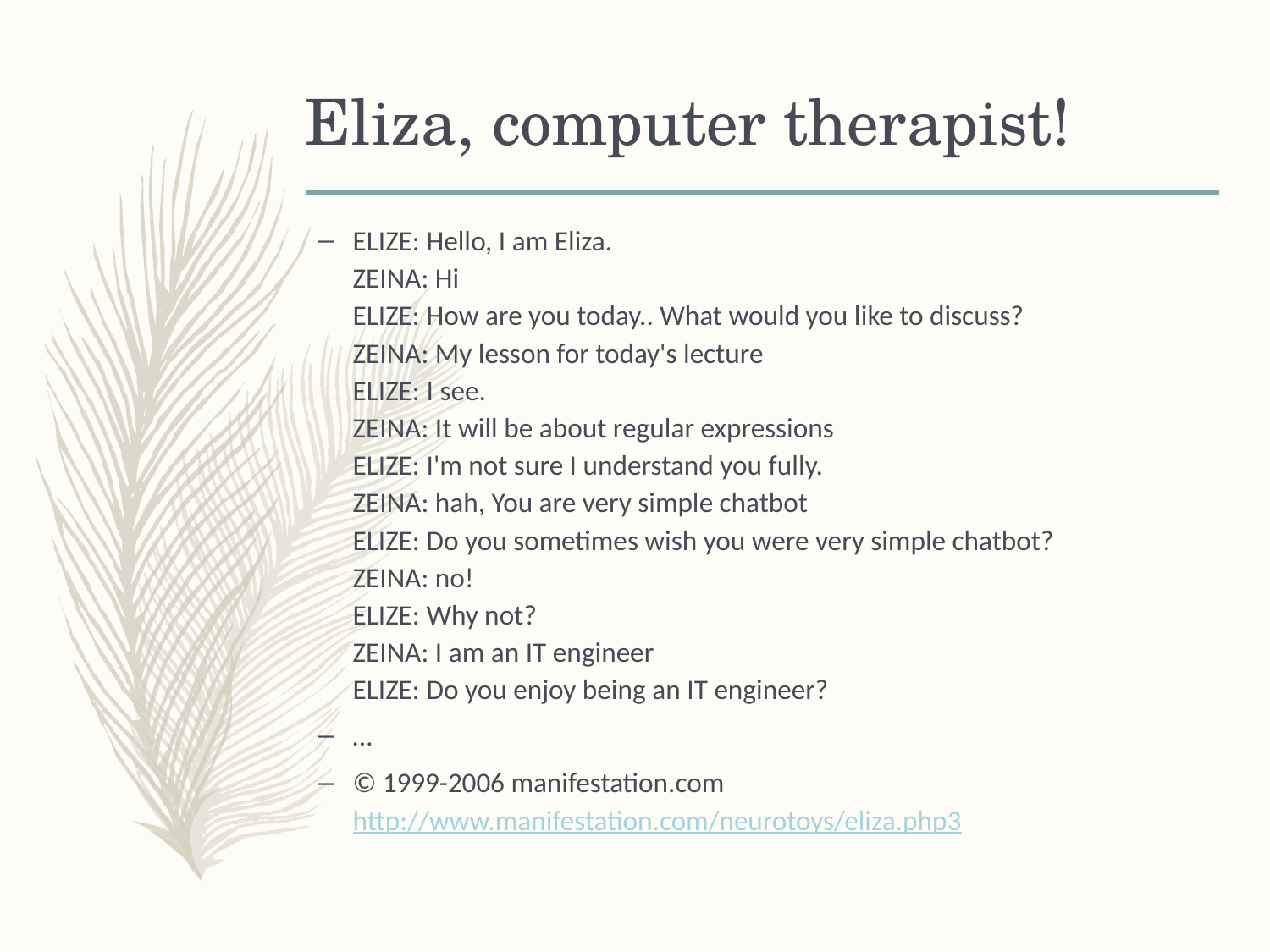

# Eliza, computer therapist!
ELIZE: Hello, I am Eliza.
ZEINA: Hi
ELIZE: How are you today.. What would you like to discuss?
ZEINA: My lesson for today's lecture
ELIZE: I see.
ZEINA: It will be about regular expressions
ELIZE: I'm not sure I understand you fully.
ZEINA: hah, You are very simple chatbot
ELIZE: Do you sometimes wish you were very simple chatbot?
ZEINA: no!
ELIZE: Why not?
ZEINA: I am an IT engineer 
ELIZE: Do you enjoy being an IT engineer?
…
© 1999-2006 manifestation.com http://www.manifestation.com/neurotoys/eliza.php3